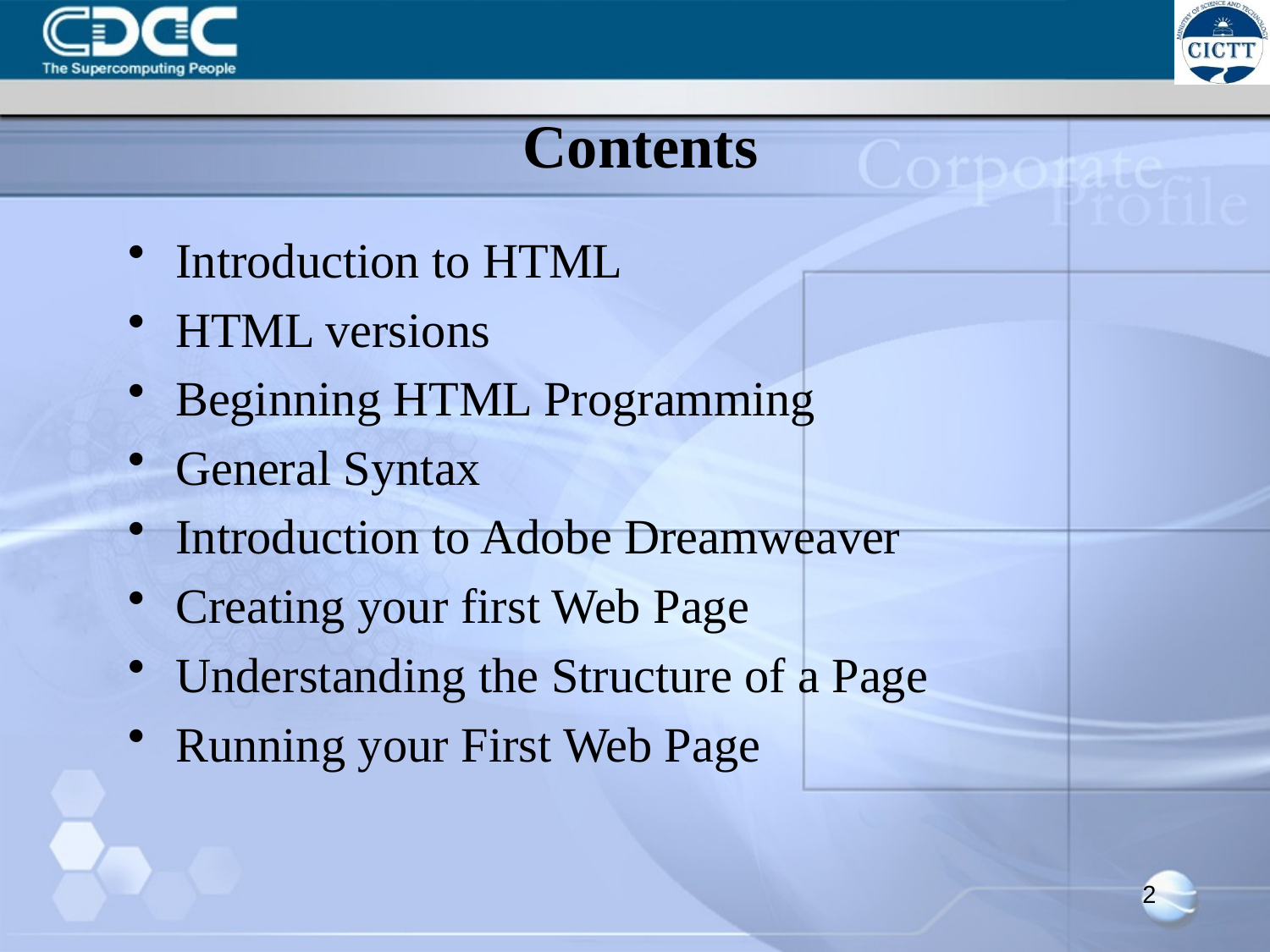

# Contents
Introduction to HTML
HTML versions
Beginning HTML Programming
General Syntax
Introduction to Adobe Dreamweaver
Creating your first Web Page
Understanding the Structure of a Page
Running your First Web Page